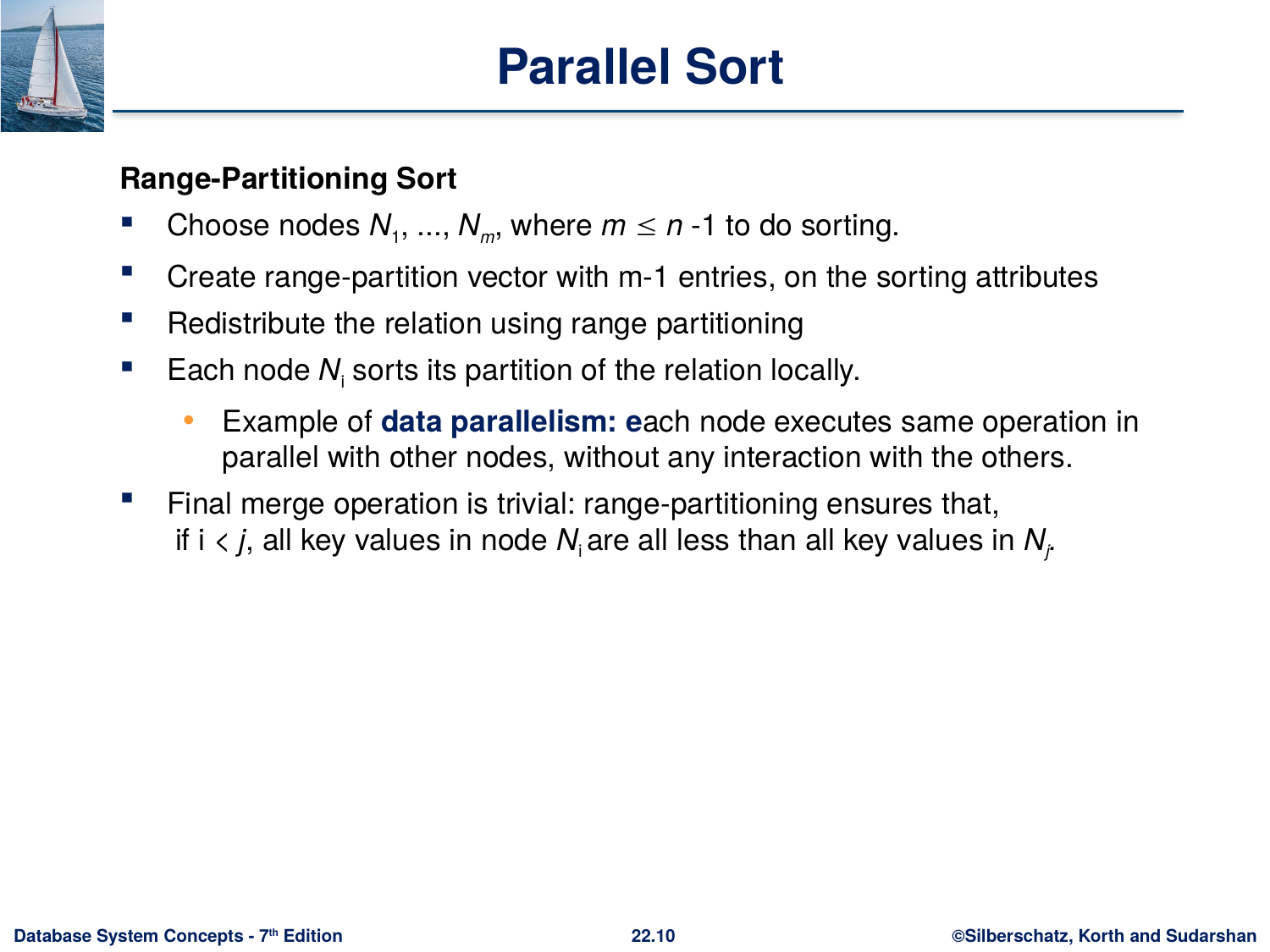

# Parallel Sort
Range-Partitioning Sort
Choose nodes N1, ..., Nm, where m ≤ n -1 to do sorting.
Create range-partition vector with m-1 entries, on the sorting attributes
Redistribute the relation using range partitioning
Each node Ni sorts its partition of the relation locally.
Example of data parallelism: each node executes same operation in parallel with other nodes, without any interaction with the others.
Final merge operation is trivial: range-partitioning ensures that,
 if i < j, all key values in node Ni are all less than all key values in Nj.